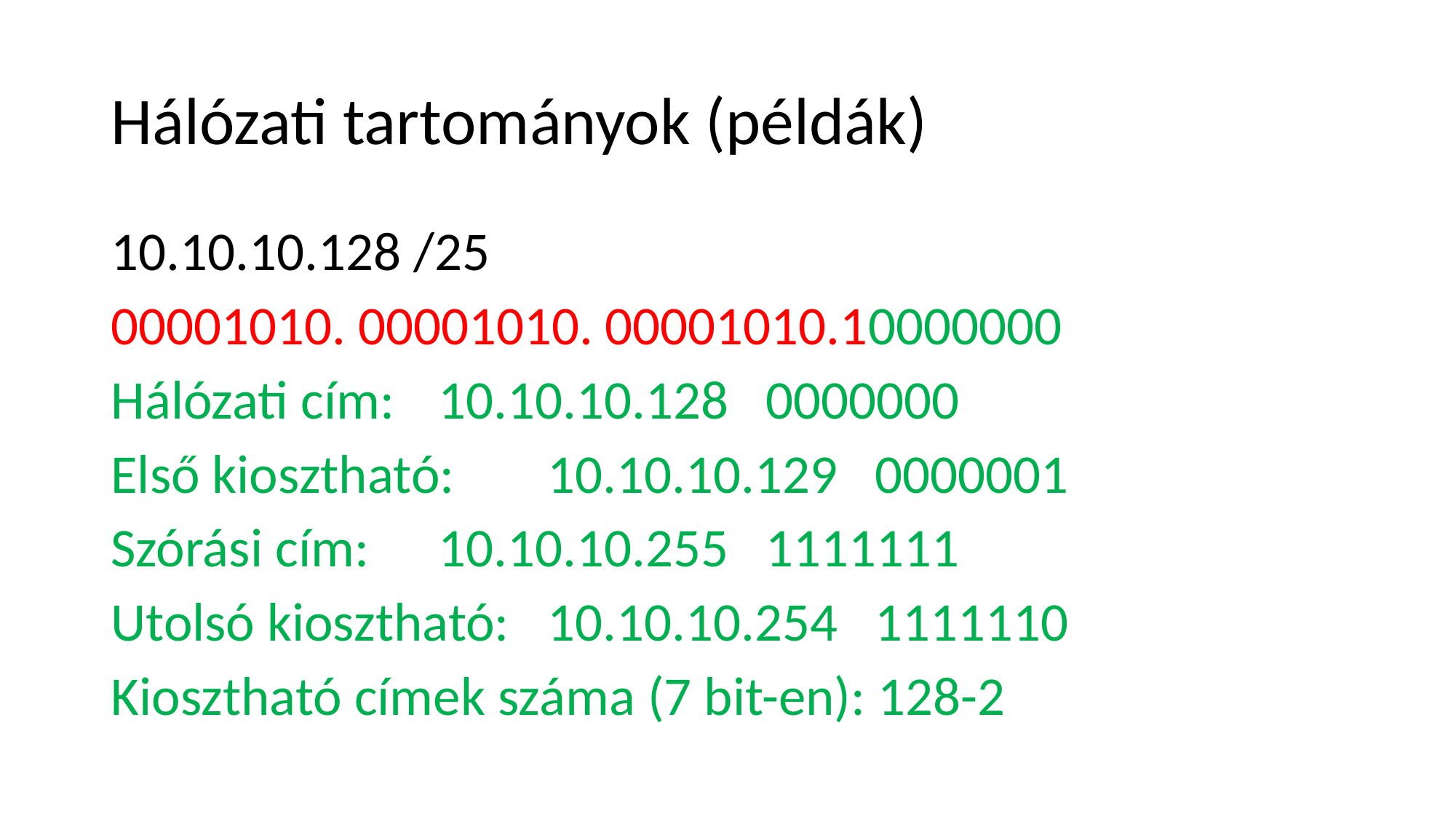

# Hálózati tartományok (példák)
10.10.10.128 /25
00001010. 00001010. 00001010.10000000
Hálózati cím:	10.10.10.128	0000000
Első kiosztható: 	10.10.10.129	0000001
Szórási cím:	10.10.10.255	1111111
Utolsó kiosztható:	10.10.10.254 	1111110
Kiosztható címek száma (7 bit-en): 128-2